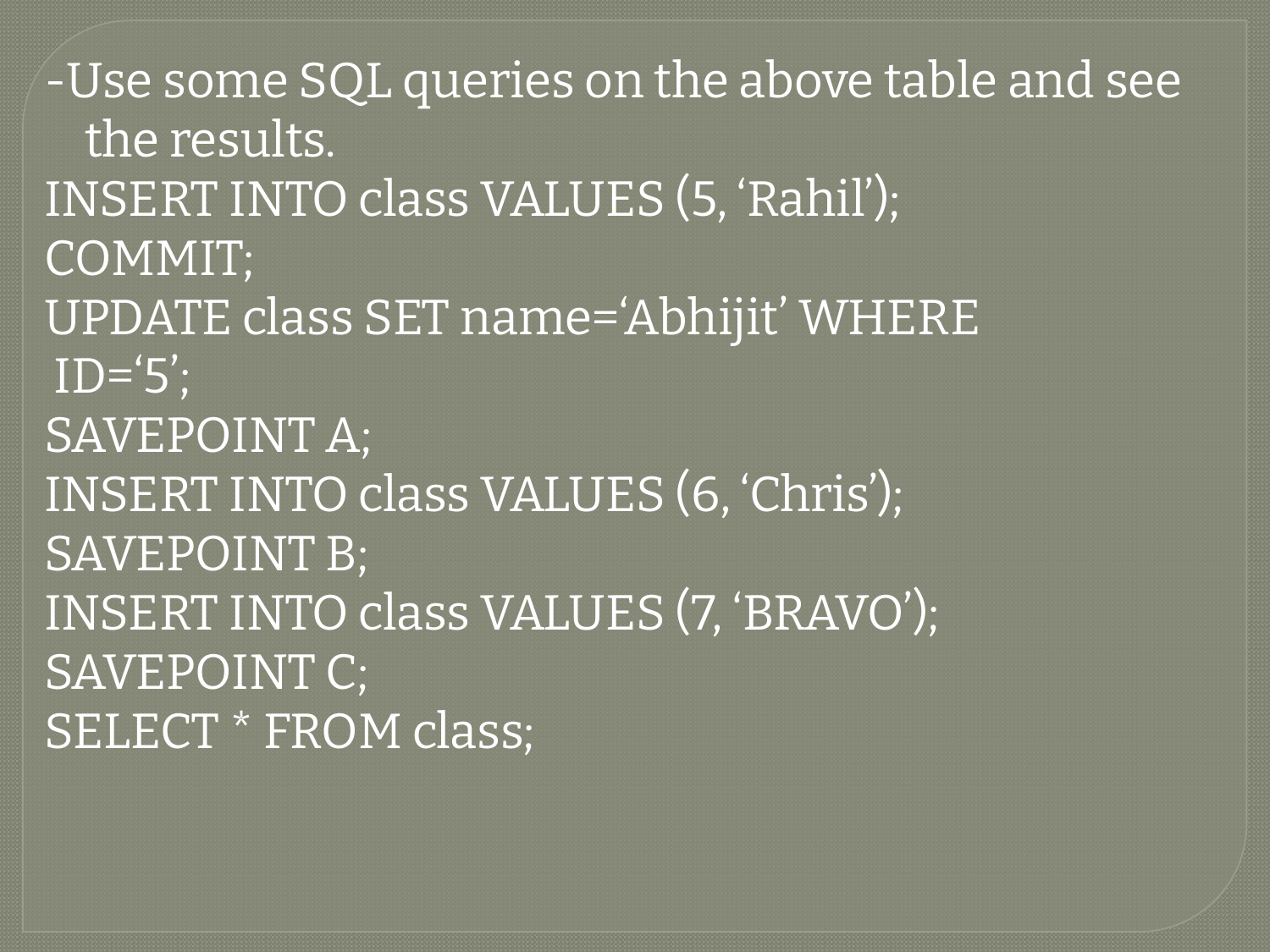

-Use some SQL queries on the above table and see the results.
INSERT INTO class VALUES (5, ‘Rahil’);
COMMIT;
UPDATE class SET name=‘Abhijit’ WHERE
 ID=‘5’;
SAVEPOINT A;
INSERT INTO class VALUES (6, ‘Chris’);
SAVEPOINT B;
INSERT INTO class VALUES (7, ‘BRAVO’);
SAVEPOINT C;
SELECT * FROM class;